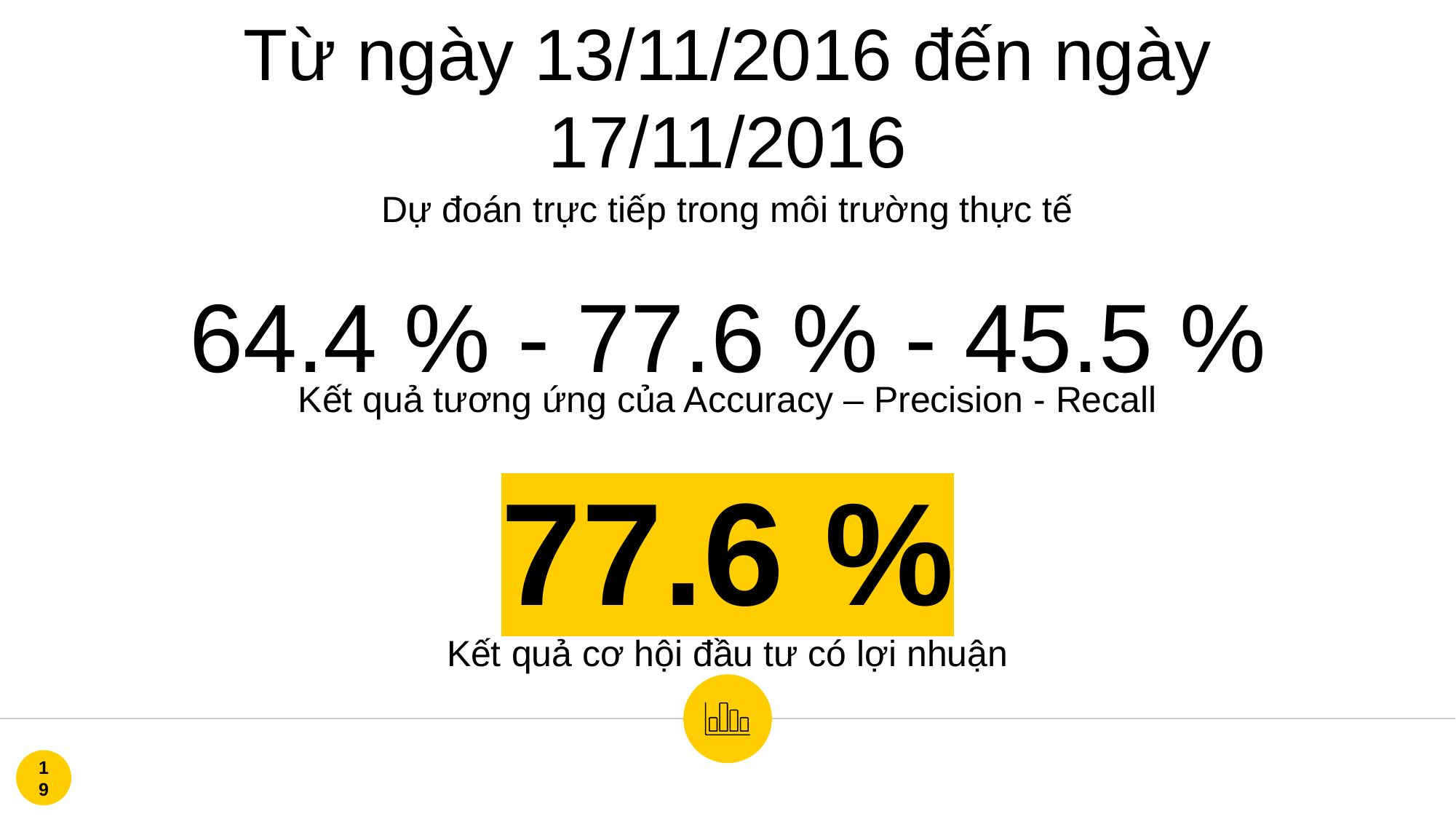

Từ ngày 13/11/2016 đến ngày 17/11/2016
Dự đoán trực tiếp trong môi trường thực tế
64.4 % - 77.6 % - 45.5 %
Kết quả tương ứng của Accuracy – Precision - Recall
77.6 %
Kết quả cơ hội đầu tư có lợi nhuận

19